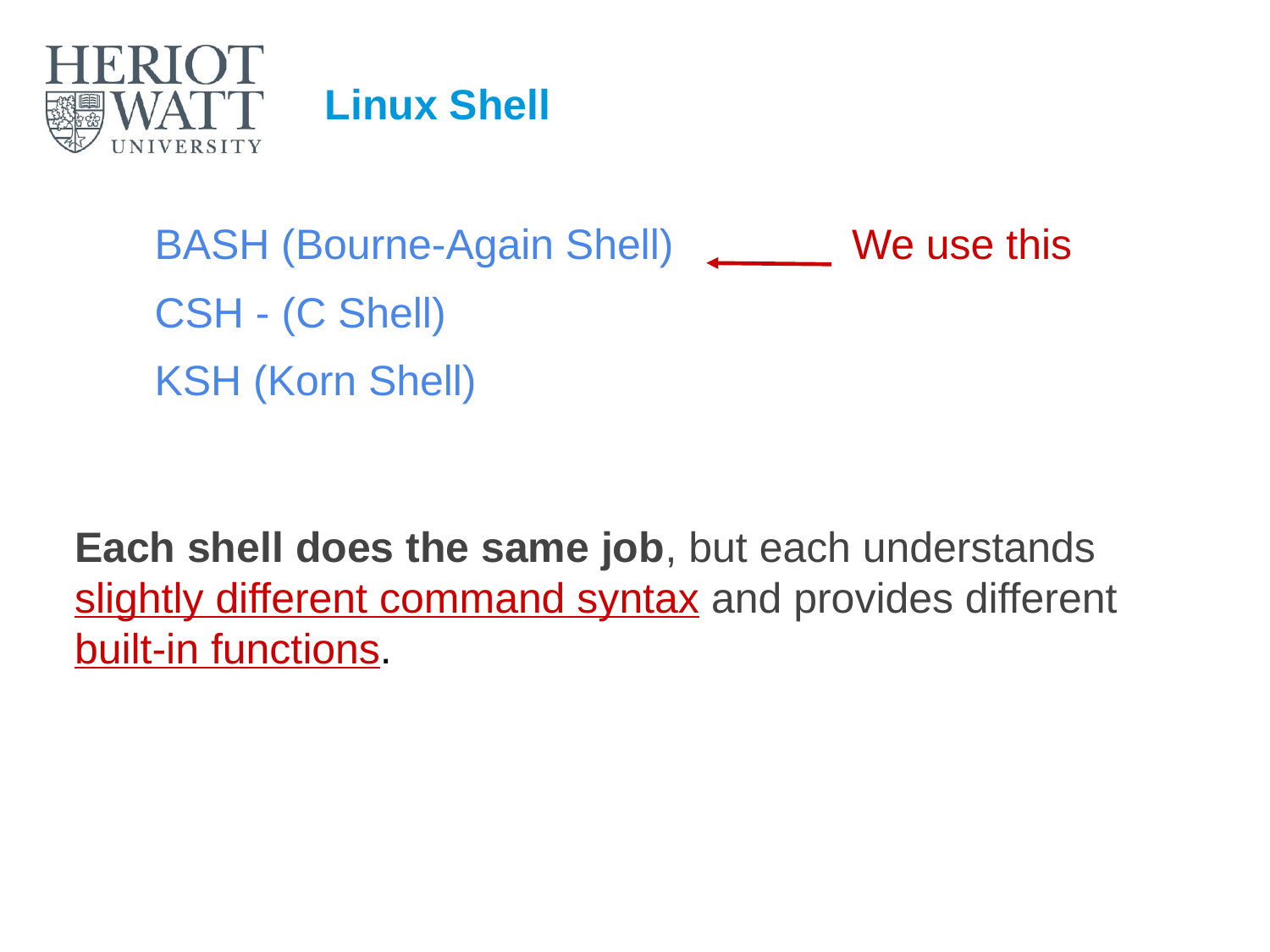

# Linux Shell
BASH (Bourne-Again Shell)               We use this
CSH - (C Shell)
KSH (Korn Shell)
Each shell does the same job, but each understands slightly different command syntax and provides different built-in functions.